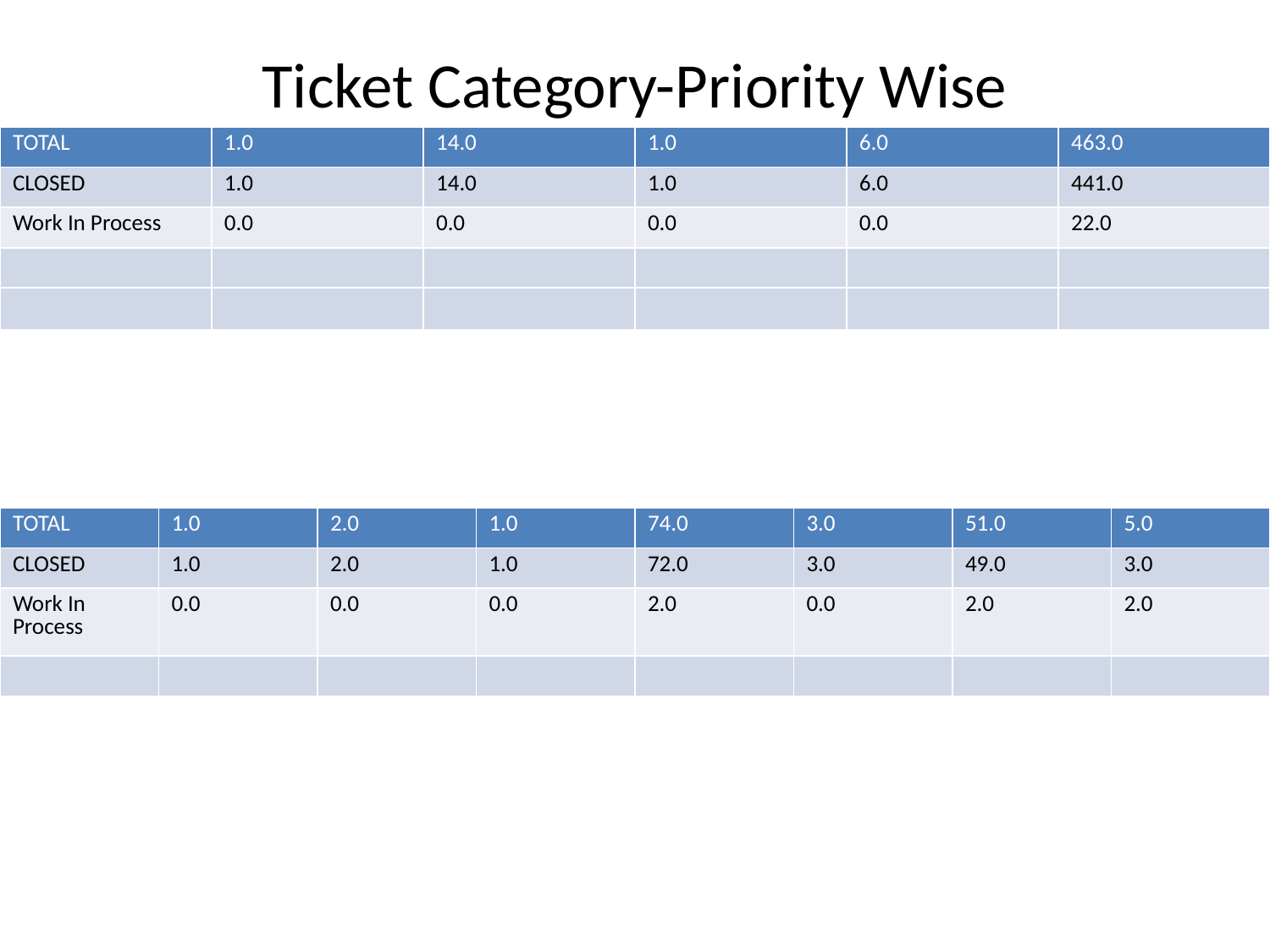

Ticket Category-Priority Wise
|  |  |  |  |  |  |
| --- | --- | --- | --- | --- | --- |
|  |  |  |  |  |  |
|  |  |  |  |  |  |
|  |  |  |  |  |  |
| TOTAL | 1.0 | 14.0 | 1.0 | 6.0 | 463.0 |
| --- | --- | --- | --- | --- | --- |
| CLOSED | 1.0 | 14.0 | 1.0 | 6.0 | 441.0 |
| Work In Process | 0.0 | 0.0 | 0.0 | 0.0 | 22.0 |
|  |  |  |  |  |  |
| TOTAL | 1.0 | 2.0 | 1.0 | 74.0 | 3.0 | 51.0 | 5.0 |
| --- | --- | --- | --- | --- | --- | --- | --- |
| CLOSED | 1.0 | 2.0 | 1.0 | 72.0 | 3.0 | 49.0 | 3.0 |
| Work In Process | 0.0 | 0.0 | 0.0 | 2.0 | 0.0 | 2.0 | 2.0 |
|  |  |  |  |  |  |  |  |